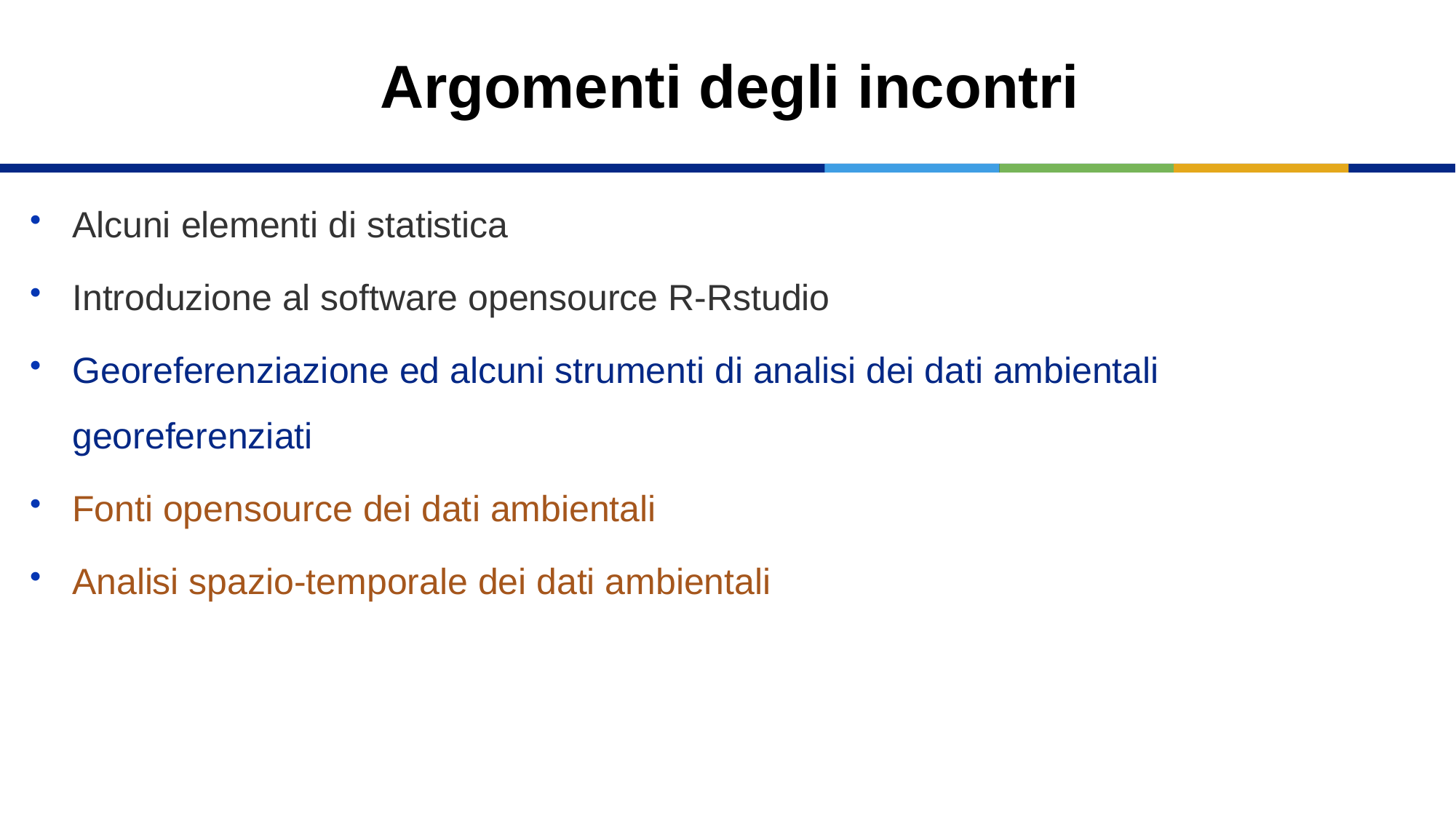

# Argomenti degli incontri
Alcuni elementi di statistica
Introduzione al software opensource R-Rstudio
Georeferenziazione ed alcuni strumenti di analisi dei dati ambientali georeferenziati
Fonti opensource dei dati ambientali
Analisi spazio-temporale dei dati ambientali